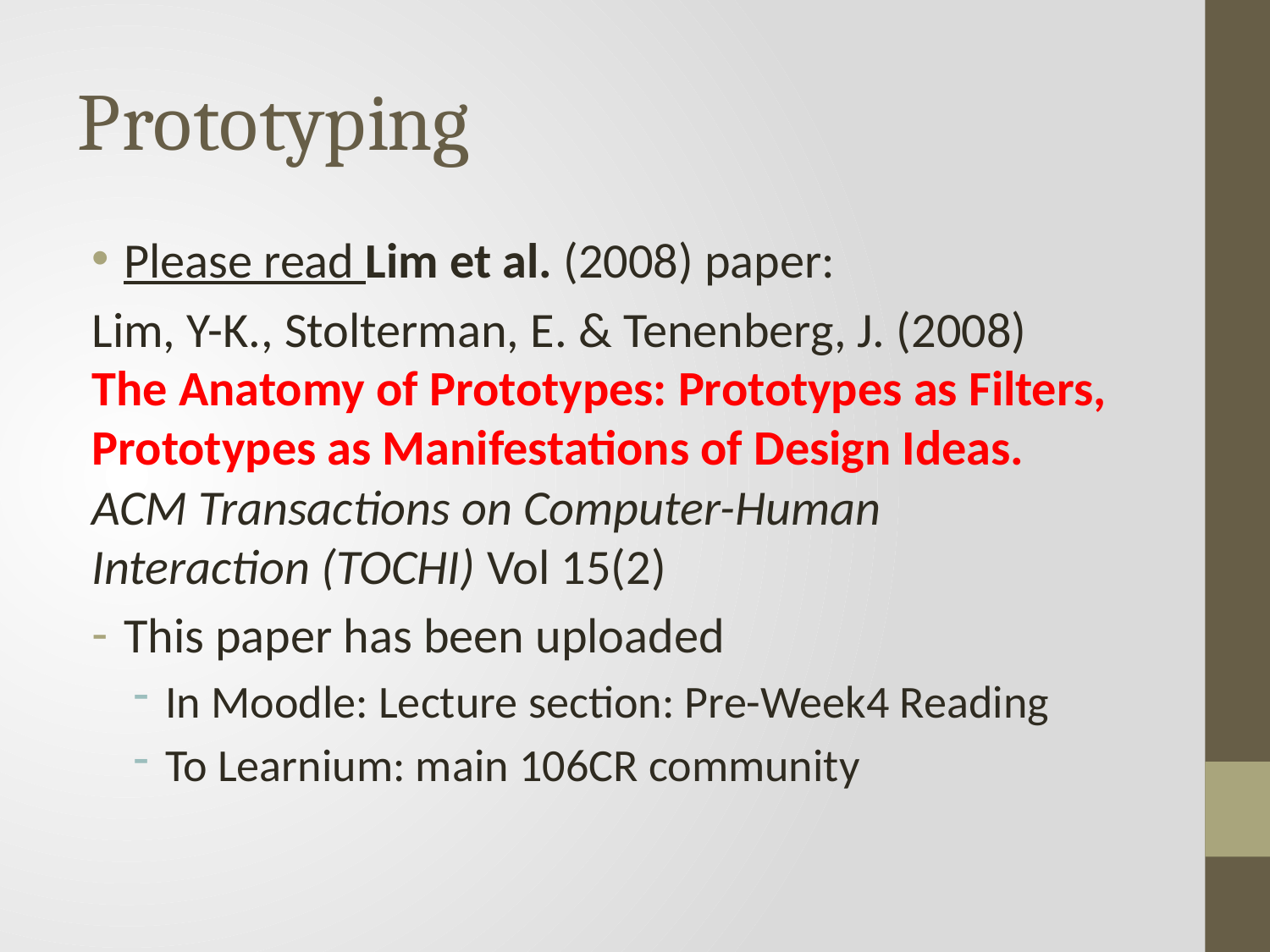

# Prototyping
Please read Lim et al. (2008) paper:
Lim, Y-K., Stolterman, E. & Tenenberg, J. (2008) The Anatomy of Prototypes: Prototypes as Filters, Prototypes as Manifestations of Design Ideas. ACM Transactions on Computer-Human Interaction (TOCHI) Vol 15(2)
This paper has been uploaded
In Moodle: Lecture section: Pre-Week4 Reading
To Learnium: main 106CR community